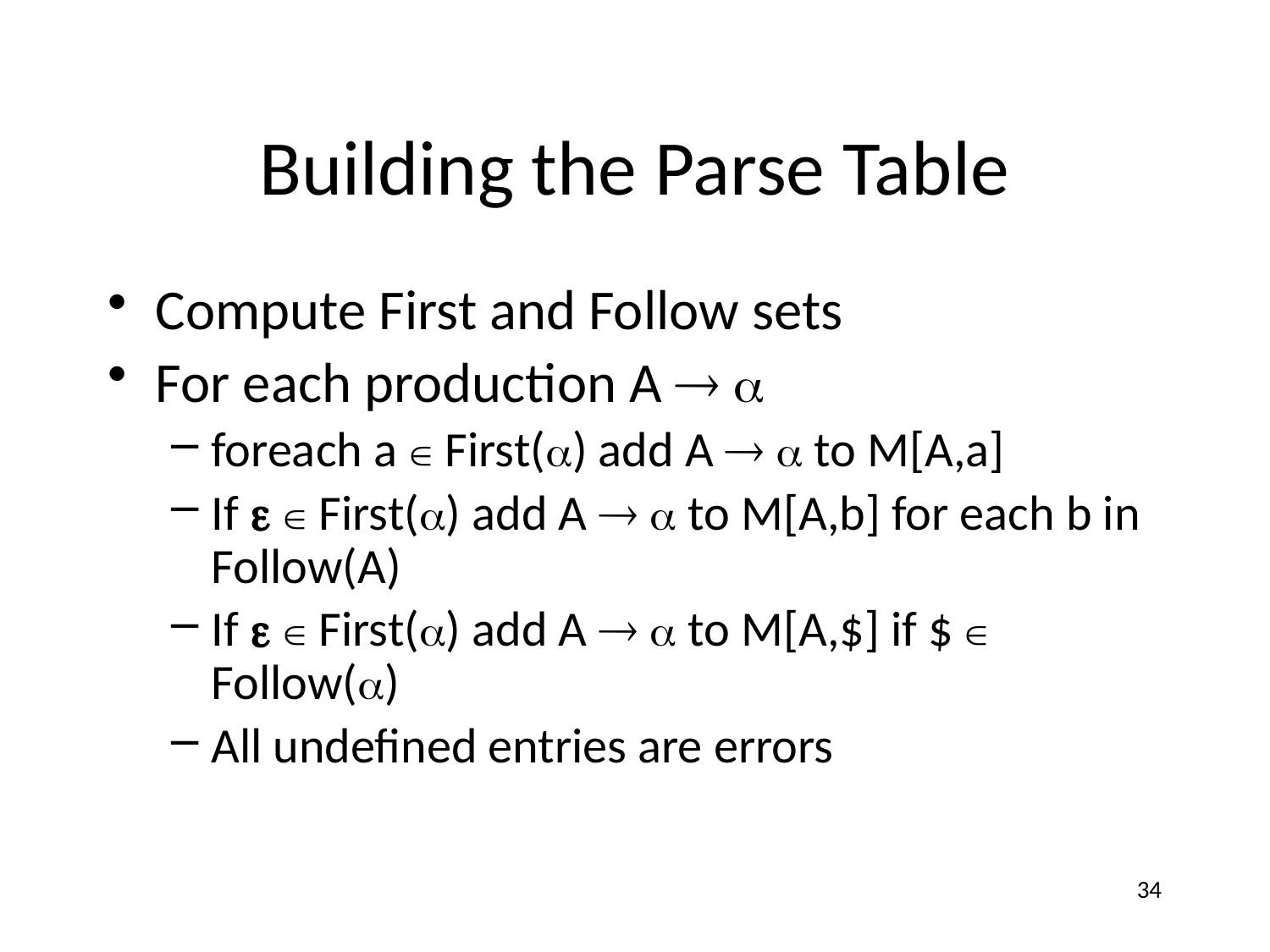

# Building the Parse Table
Compute First and Follow sets
For each production A → α
foreach a ∈ First(α) add A → α to M[A,a]
If ε ∈ First(α) add A → α to M[A,b] for each b in Follow(A)
If ε ∈ First(α) add A → α to M[A,$] if $ ∈ Follow(α)
All undefined entries are errors
34